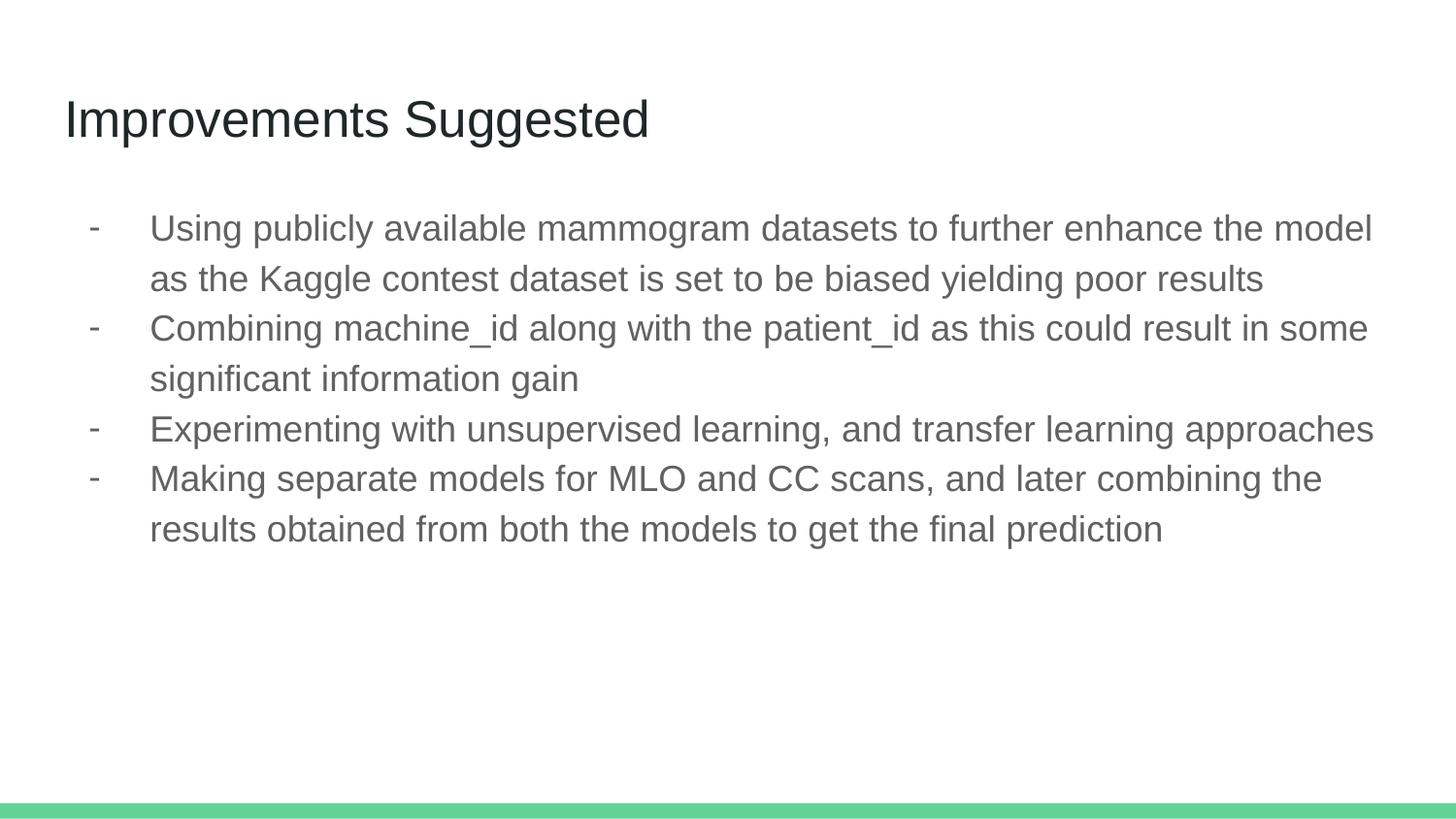

# Improvements Suggested
Using publicly available mammogram datasets to further enhance the model as the Kaggle contest dataset is set to be biased yielding poor results
Combining machine_id along with the patient_id as this could result in some significant information gain
Experimenting with unsupervised learning, and transfer learning approaches
Making separate models for MLO and CC scans, and later combining the results obtained from both the models to get the final prediction